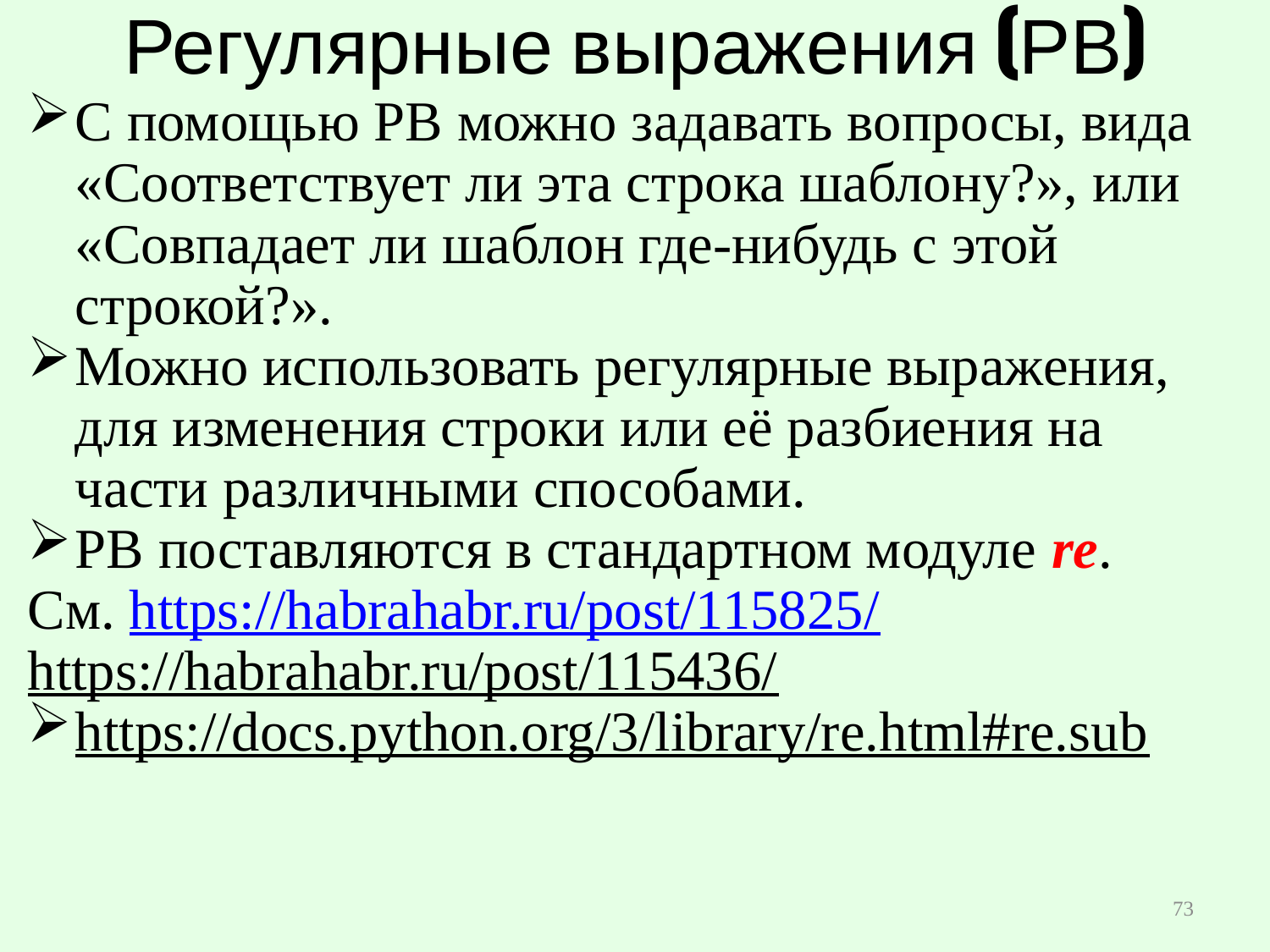

# Регулярные выражения (РВ)
С помощью РВ можно задавать вопросы, вида «Соответствует ли эта строка шаблону?», или «Совпадает ли шаблон где-нибудь с этой строкой?».
Можно использовать регулярные выражения, для изменения строки или её разбиения на части различными способами.
РВ поставляются в стандартном модуле re.
См. https://habrahabr.ru/post/115825/
https://habrahabr.ru/post/115436/
https://docs.python.org/3/library/re.html#re.sub
73